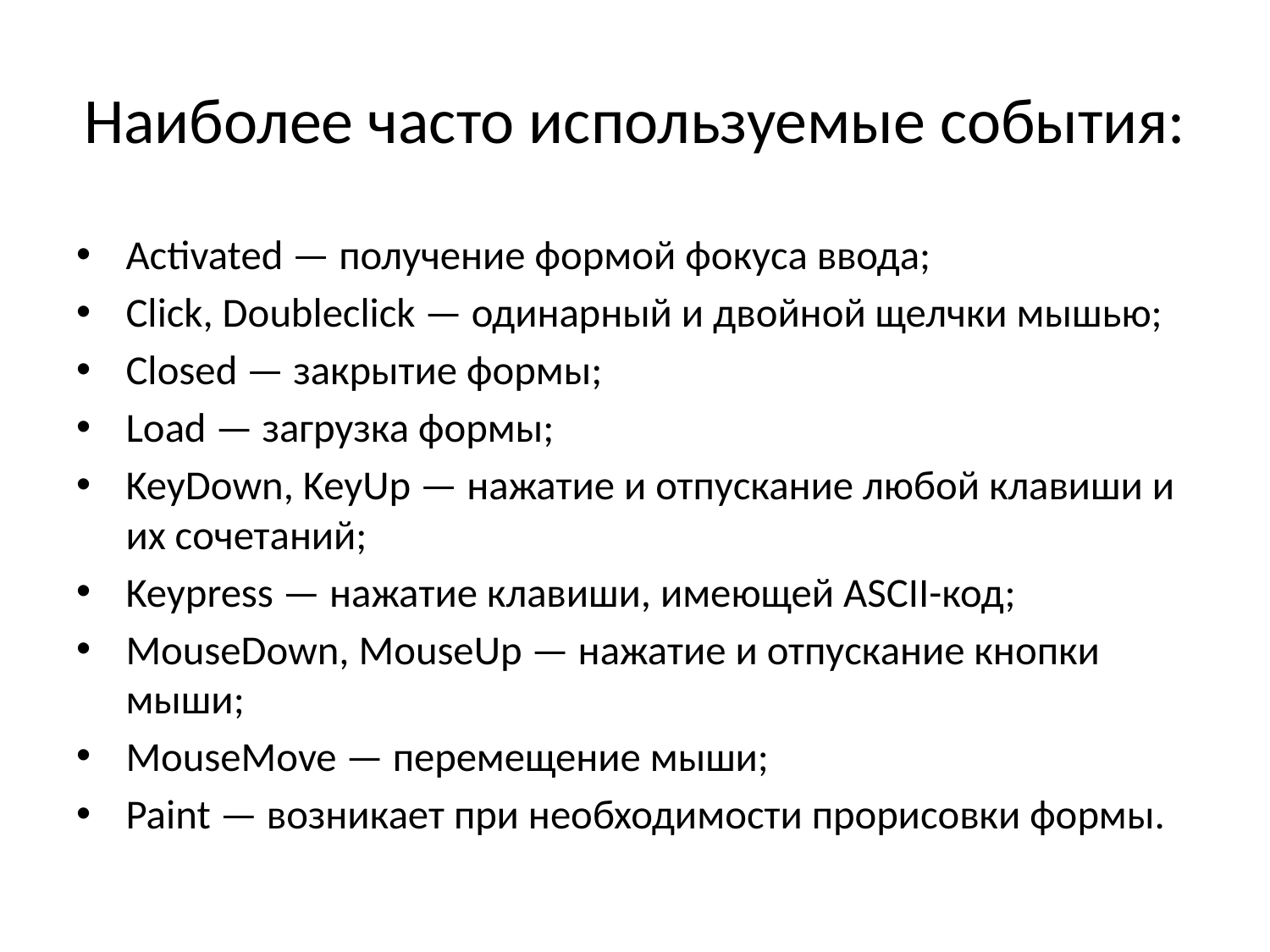

# Наиболее часто используемые события:
Activated — получение формой фокуса ввода;
Click, Doubleclick — одинарный и двойной щелчки мышью;
Closed — закрытие формы;
Load — загрузка формы;
KeyDown, KeyUp — нажатие и отпускание любой клавиши и их сочетаний;
Keypress — нажатие клавиши, имеющей ASCII-код;
MouseDown, MouseUp — нажатие и отпускание кнопки мыши;
MouseMove — перемещение мыши;
Paint — возникает при необходимости прорисовки формы.